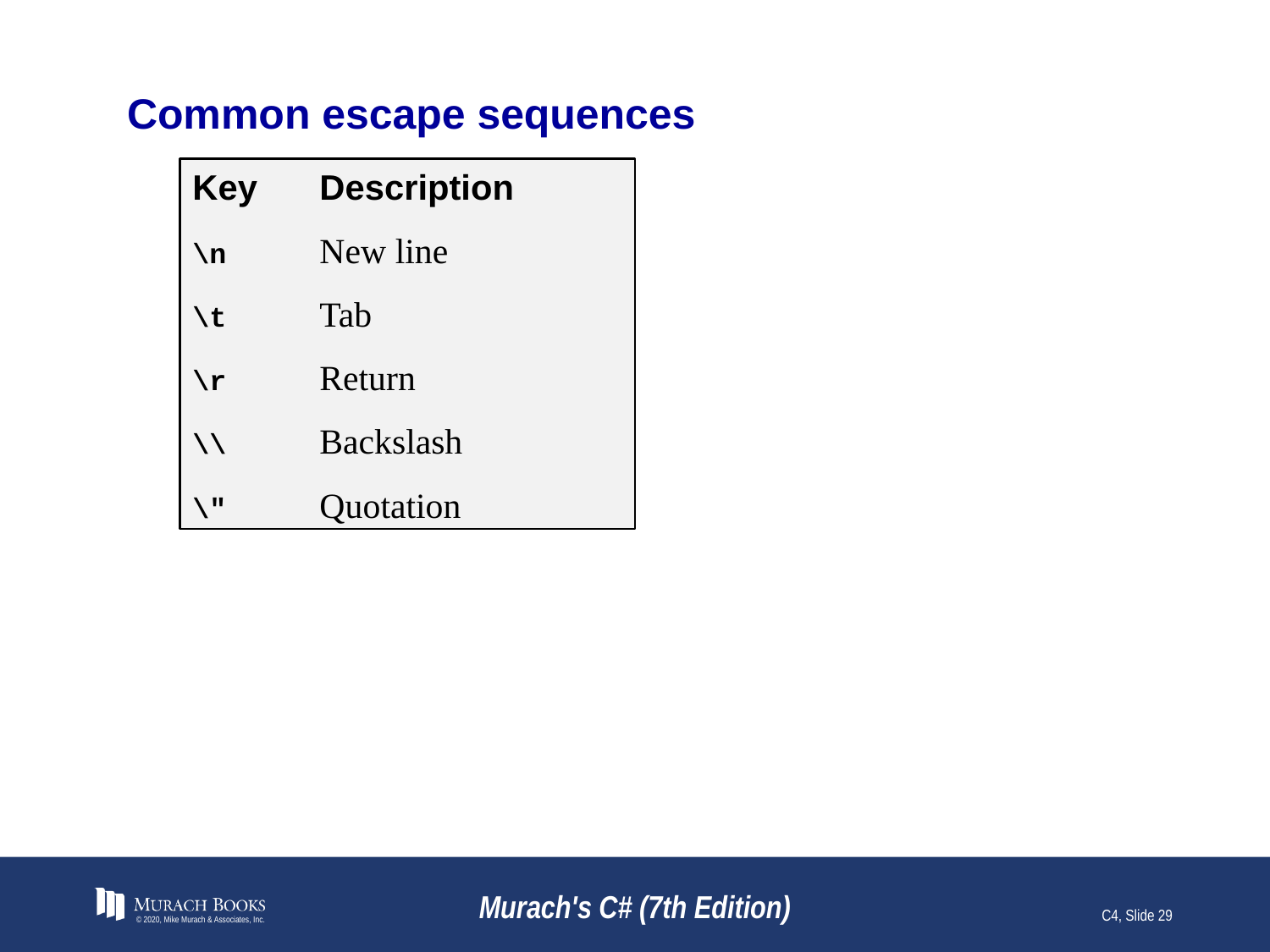

# Common escape sequences
Key	Description
\n	New line
\t	Tab
\r	Return
\\	Backslash
\"	Quotation

© 2020, Mike Murach & Associates, Inc.
Murach's C# (7th Edition)

C4, Slide 29